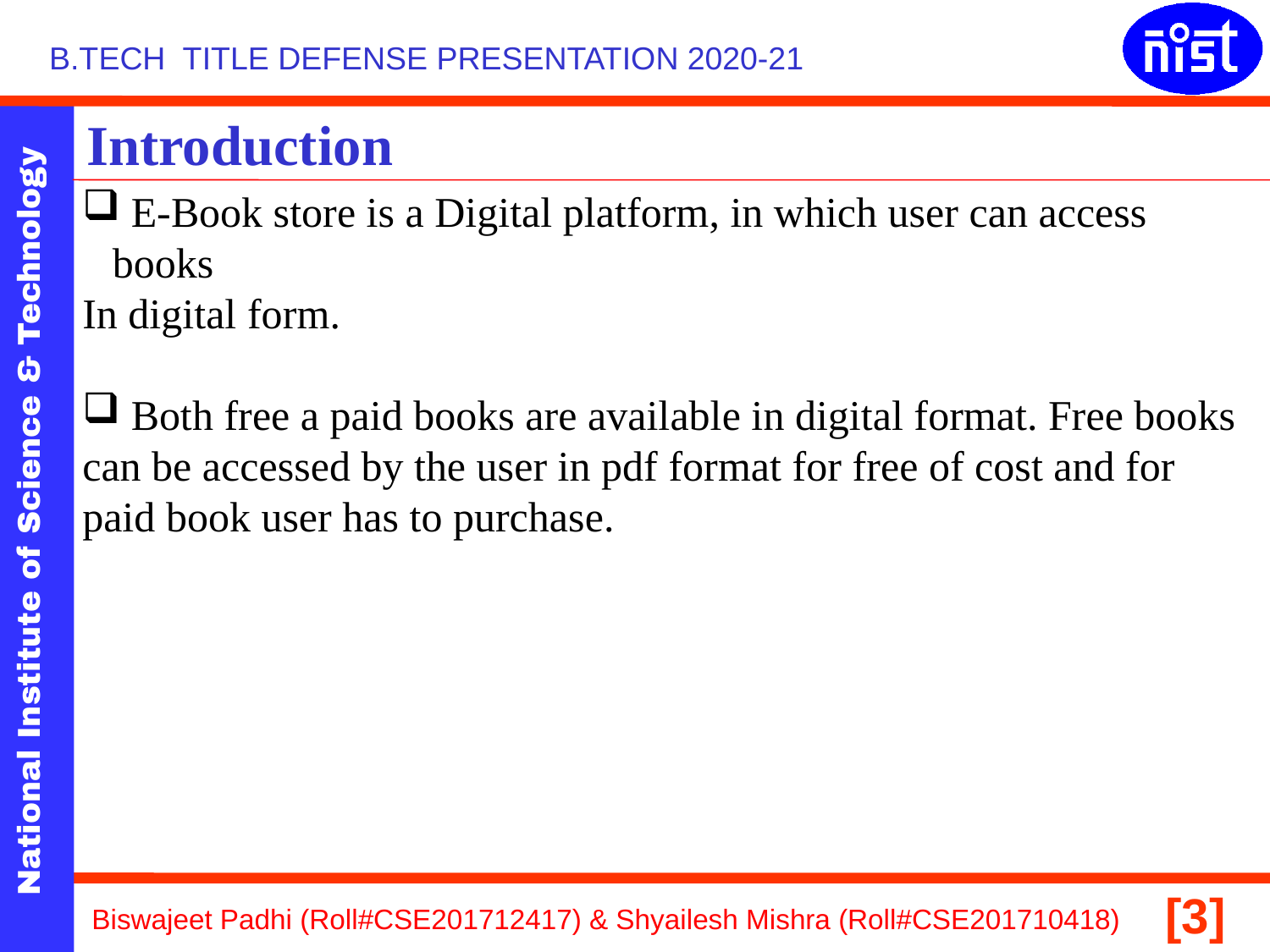

Introduction
 E-Book store is a Digital platform, in which user can access books
In digital form.

 Both free a paid books are available in digital format. Free books
can be accessed by the user in pdf format for free of cost and for paid book user has to purchase.

Biswajeet Padhi (Roll#CSE201712417) & Shyailesh Mishra (Roll#CSE201710418)